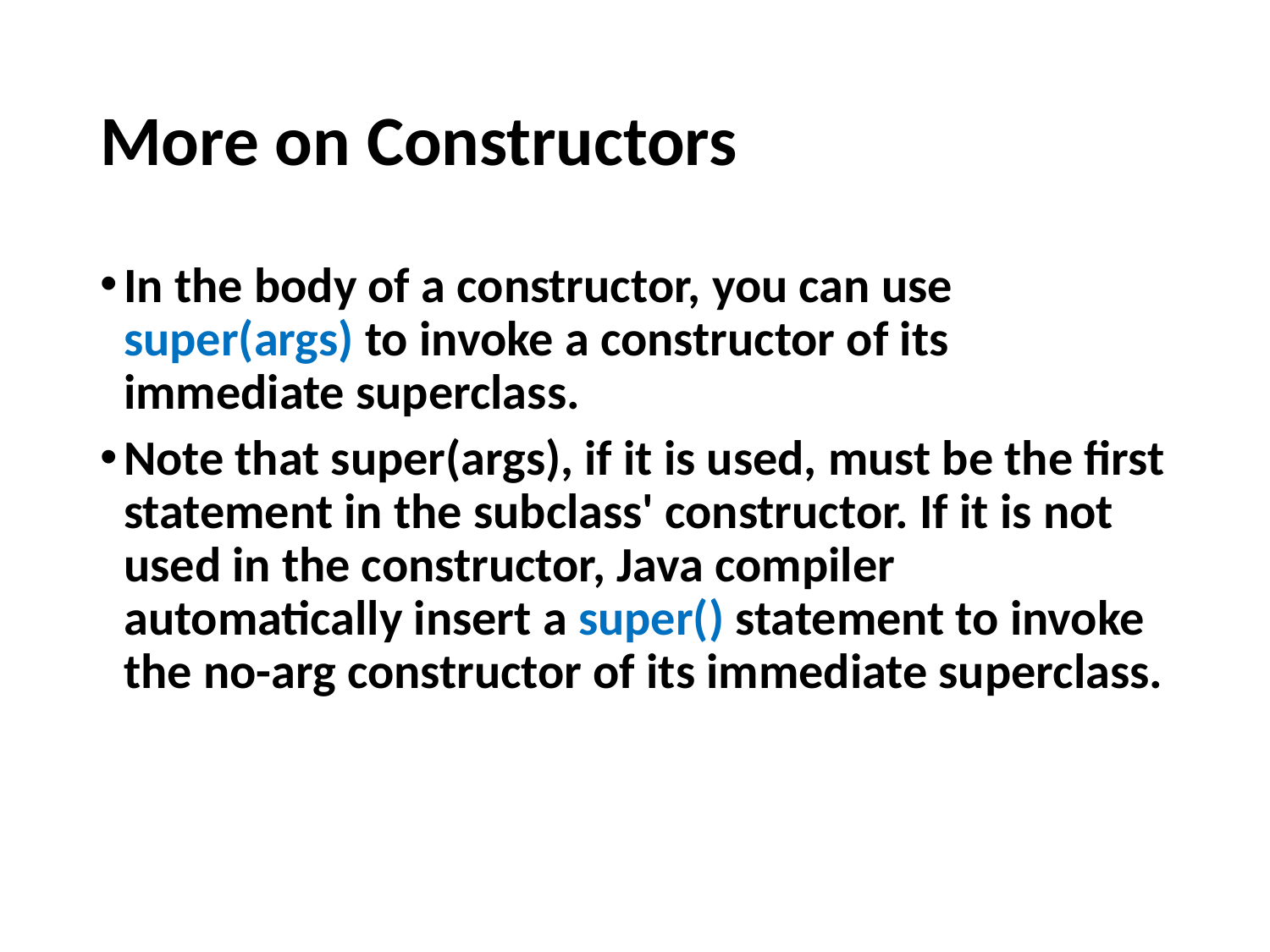

# More on Constructors
In the body of a constructor, you can use super(args) to invoke a constructor of its immediate superclass.
Note that super(args), if it is used, must be the first statement in the subclass' constructor. If it is not used in the constructor, Java compiler automatically insert a super() statement to invoke the no-arg constructor of its immediate superclass.